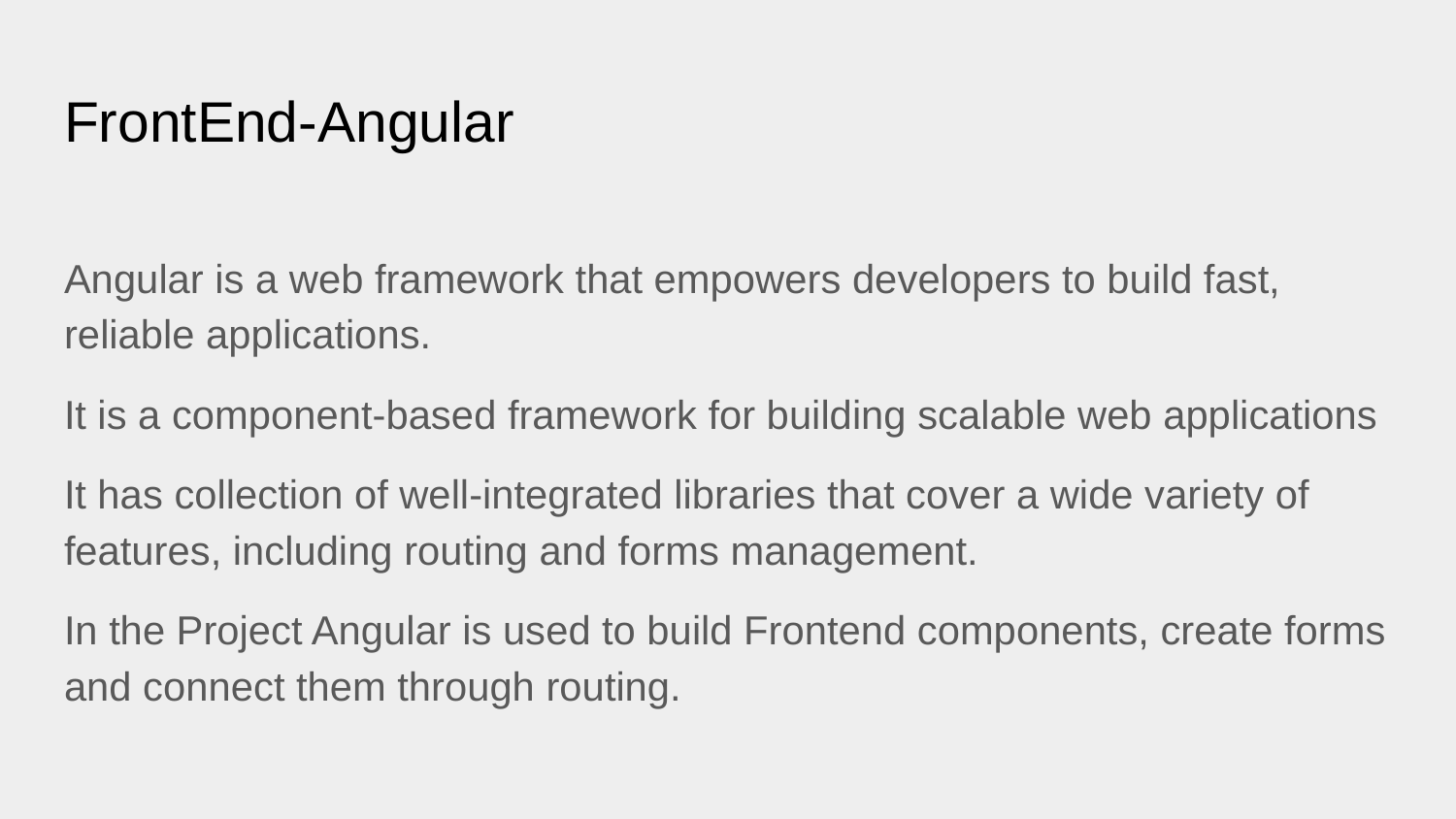

# FrontEnd-Angular
Angular is a web framework that empowers developers to build fast, reliable applications.
It is a component-based framework for building scalable web applications
It has collection of well-integrated libraries that cover a wide variety of features, including routing and forms management.
In the Project Angular is used to build Frontend components, create forms and connect them through routing.